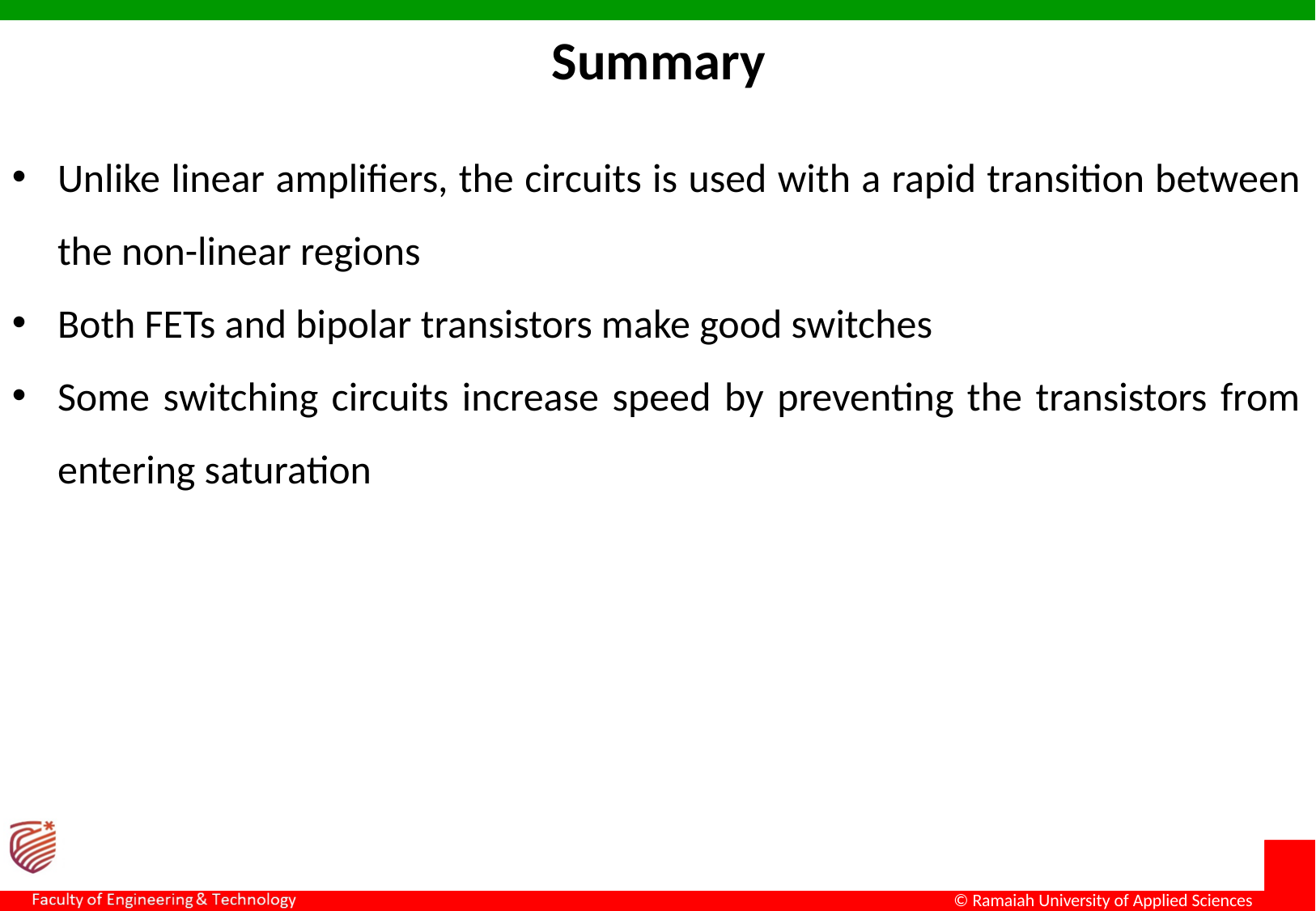

Summary
Unlike linear amplifiers, the circuits is used with a rapid transition between the non-linear regions
Both FETs and bipolar transistors make good switches
Some switching circuits increase speed by preventing the transistors from entering saturation